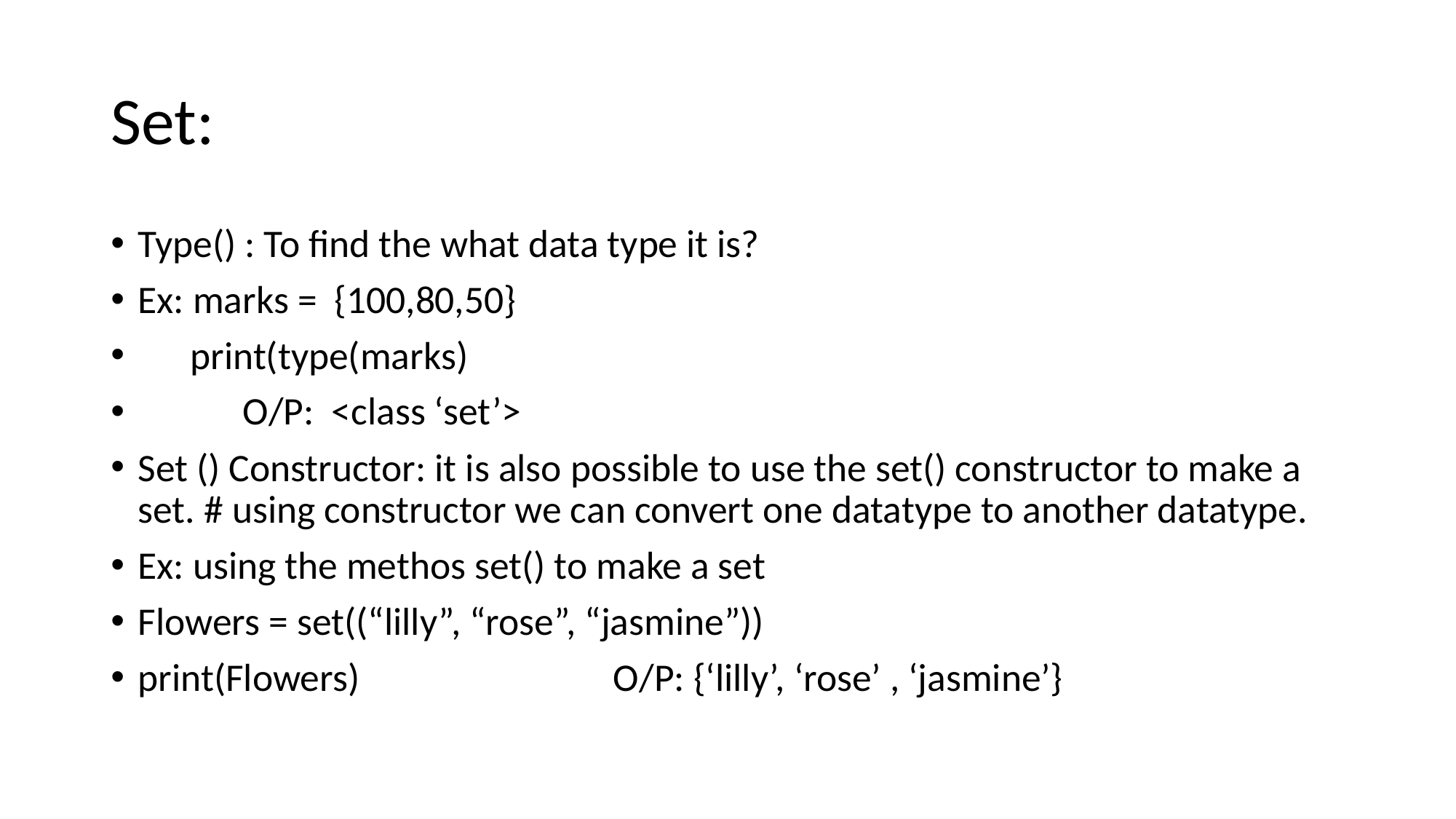

# Set:
Type() : To find the what data type it is?
Ex: marks =  {100,80,50}
      print(type(marks)
            O/P:  <class ‘set’>
Set () Constructor: it is also possible to use the set() constructor to make a set. # using constructor we can convert one datatype to another datatype.
Ex: using the methos set() to make a set
Flowers = set((“lilly”, “rose”, “jasmine”))
print(Flowers)                             O/P: {‘lilly’, ‘rose’ , ‘jasmine’}